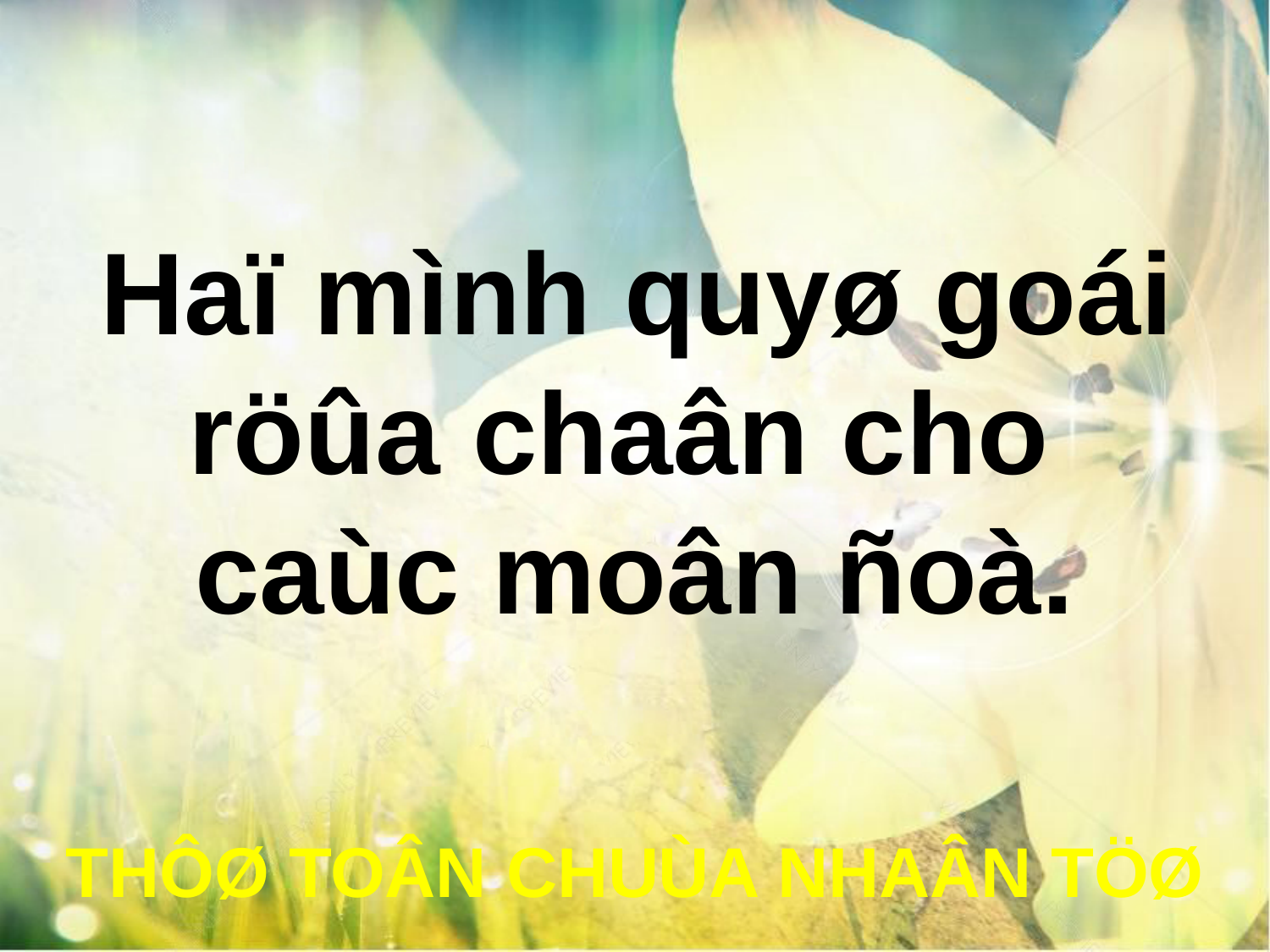

Haï mình quyø goái
röûa chaân cho
caùc moân ñoà.
THÔØ TOÂN CHUÙA NHAÂN TÖØ